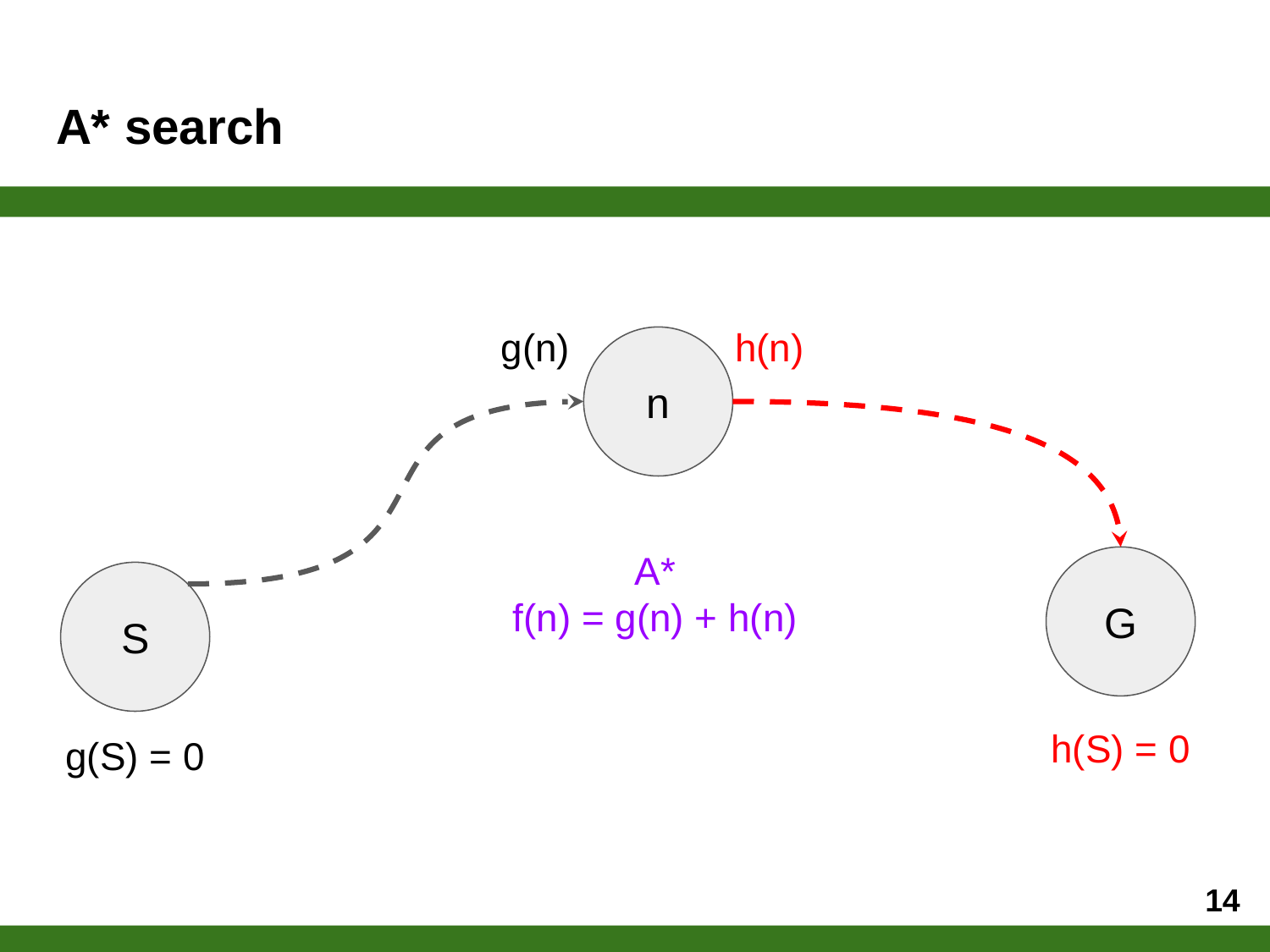

# A* search
g(n)
h(n)
n
A*
f(n) = g(n) + h(n)
G
S
h(S) = 0
g(S) = 0
14